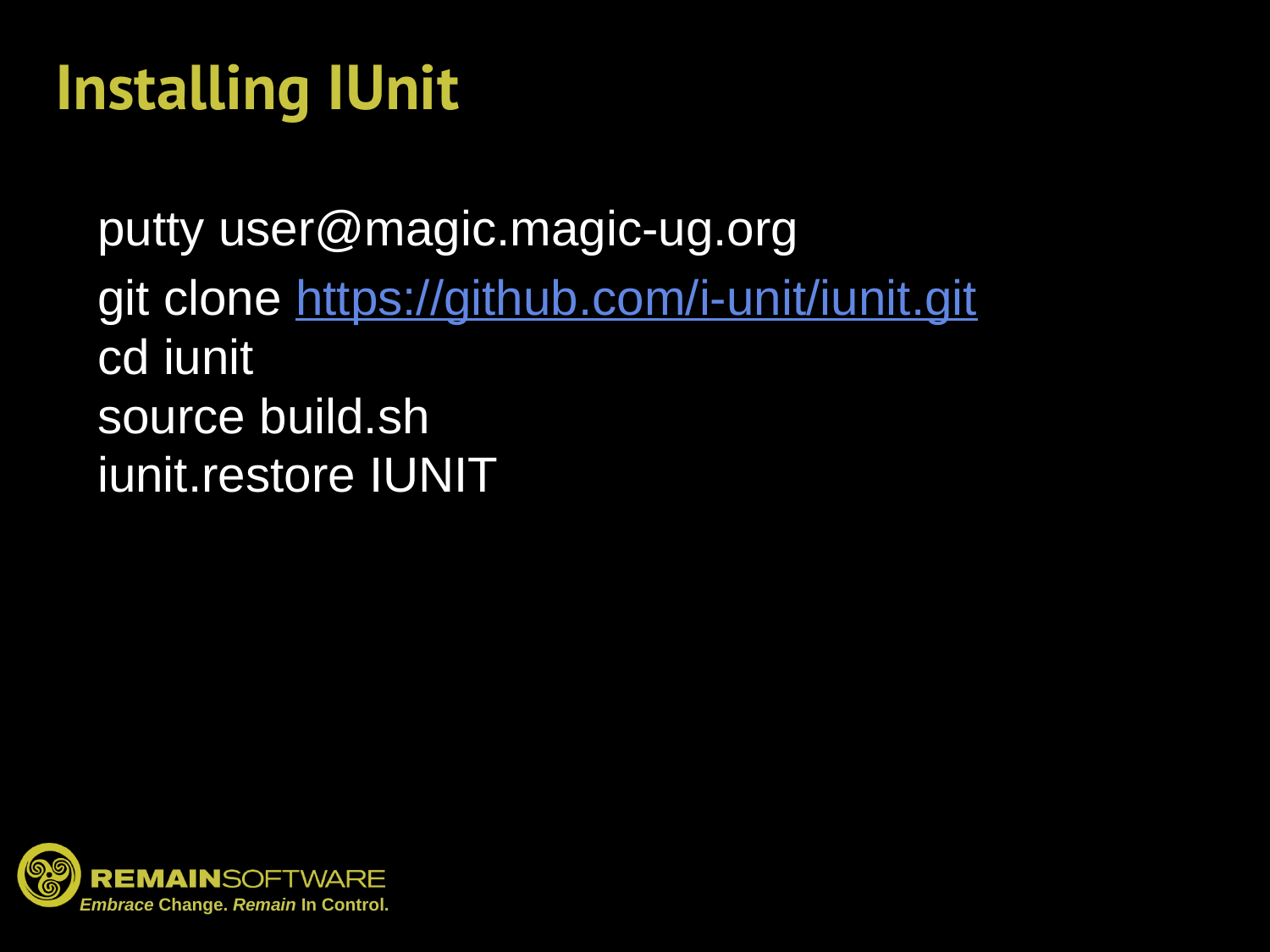

# Installing IUnit
putty user@magic.magic-ug.org
git clone https://github.com/i-unit/iunit.git
cd iunit
source build.sh
iunit.restore IUNIT